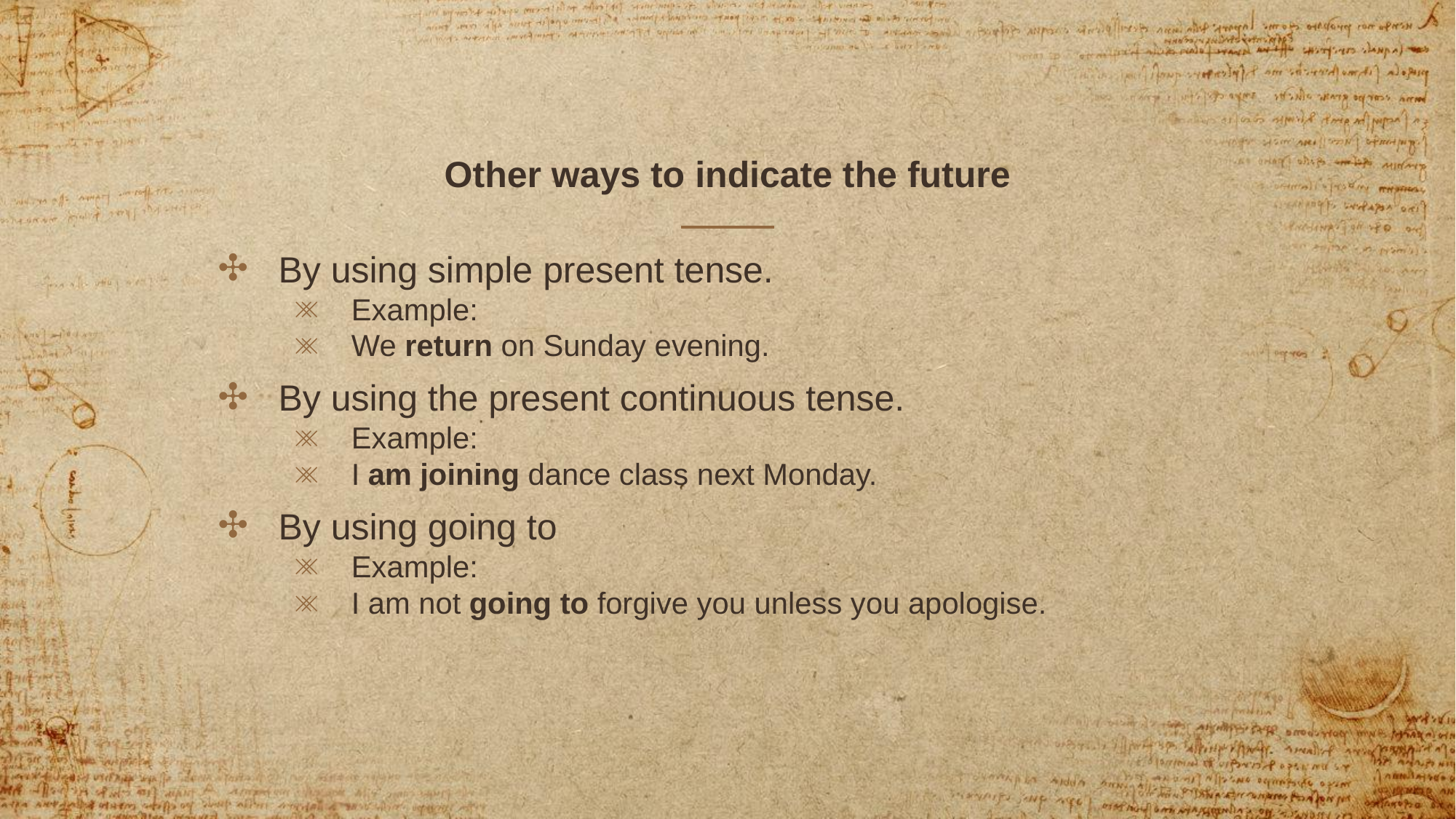

# Other ways to indicate the future
By using simple present tense.
Example:
We return on Sunday evening.
By using the present continuous tense.
Example:
I am joining dance class next Monday.
By using going to
Example:
I am not going to forgive you unless you apologise.